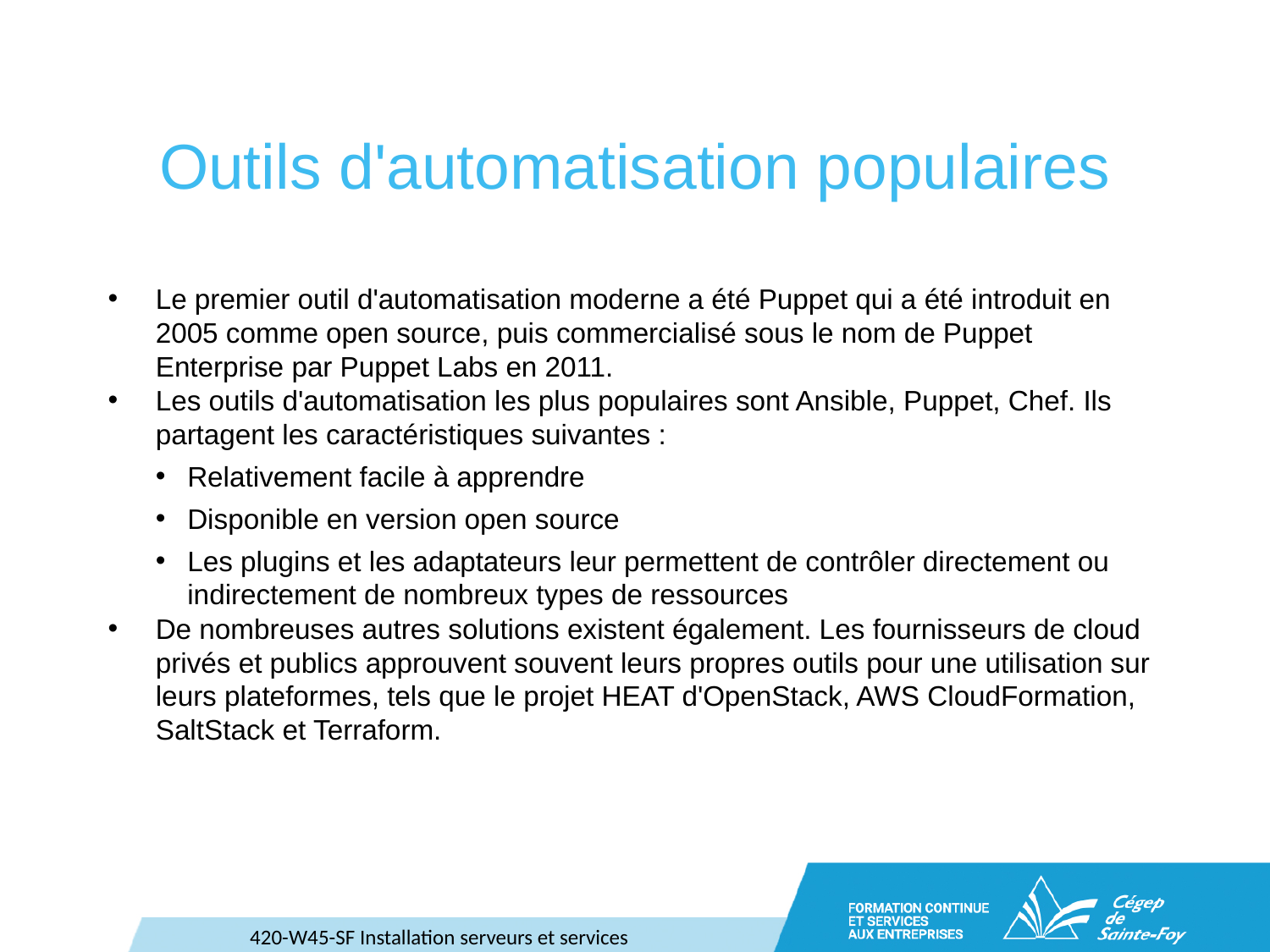

# Outils d'automatisation populaires
Le premier outil d'automatisation moderne a été Puppet qui a été introduit en 2005 comme open source, puis commercialisé sous le nom de Puppet Enterprise par Puppet Labs en 2011.
Les outils d'automatisation les plus populaires sont Ansible, Puppet, Chef. Ils partagent les caractéristiques suivantes :
Relativement facile à apprendre
Disponible en version open source
Les plugins et les adaptateurs leur permettent de contrôler directement ou indirectement de nombreux types de ressources
De nombreuses autres solutions existent également. Les fournisseurs de cloud privés et publics approuvent souvent leurs propres outils pour une utilisation sur leurs plateformes, tels que le projet HEAT d'OpenStack, AWS CloudFormation, SaltStack et Terraform.